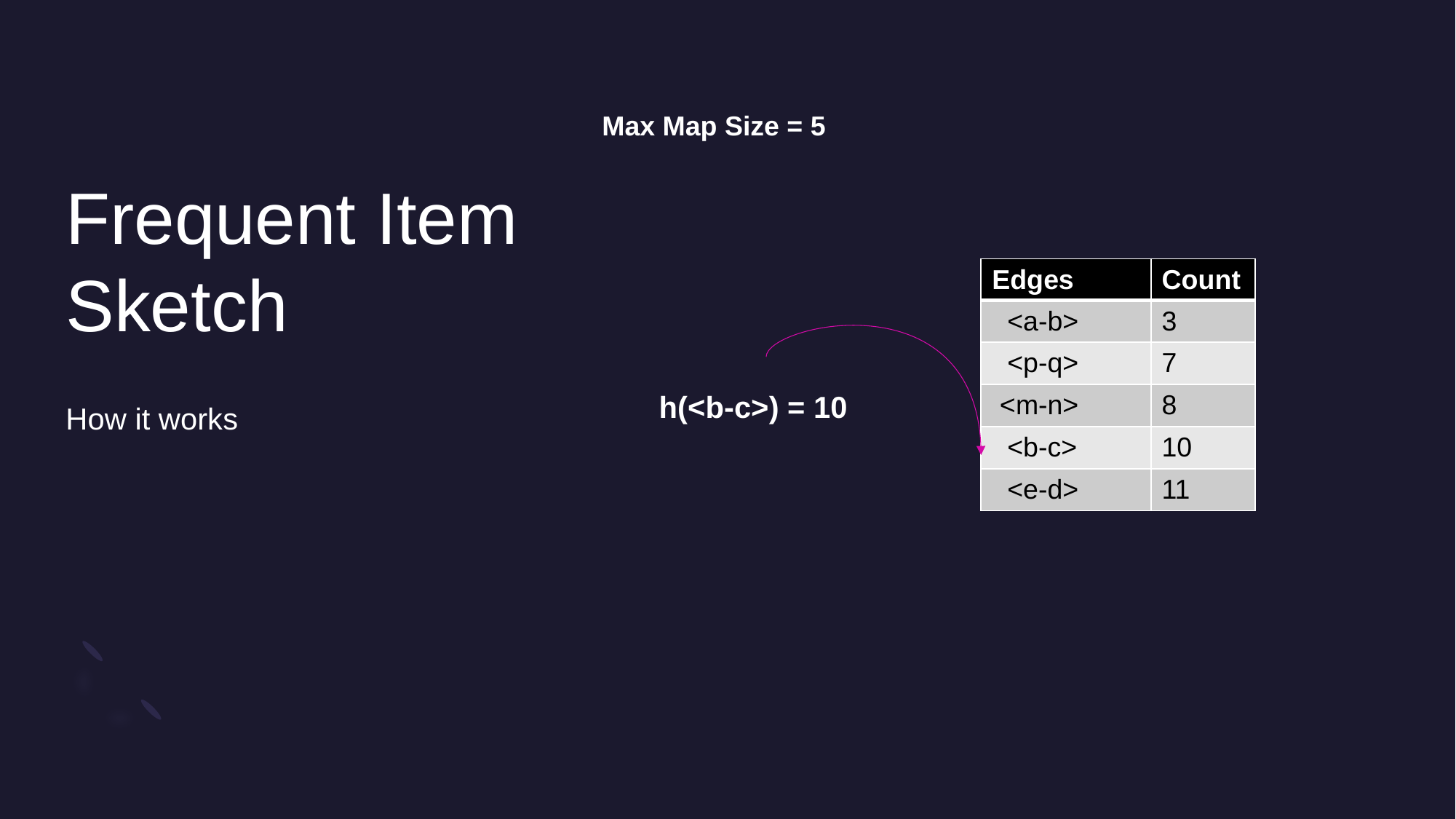

Max Map Size = 5
# Frequent Item Sketch
| Edges | Count |
| --- | --- |
| <a-b> | 3 |
| <p-q> | 7 |
| <m-n> | 8 |
| <b-c> | 10 |
| <e-d> | 11 |

h(<b-c>) = 10
How it works